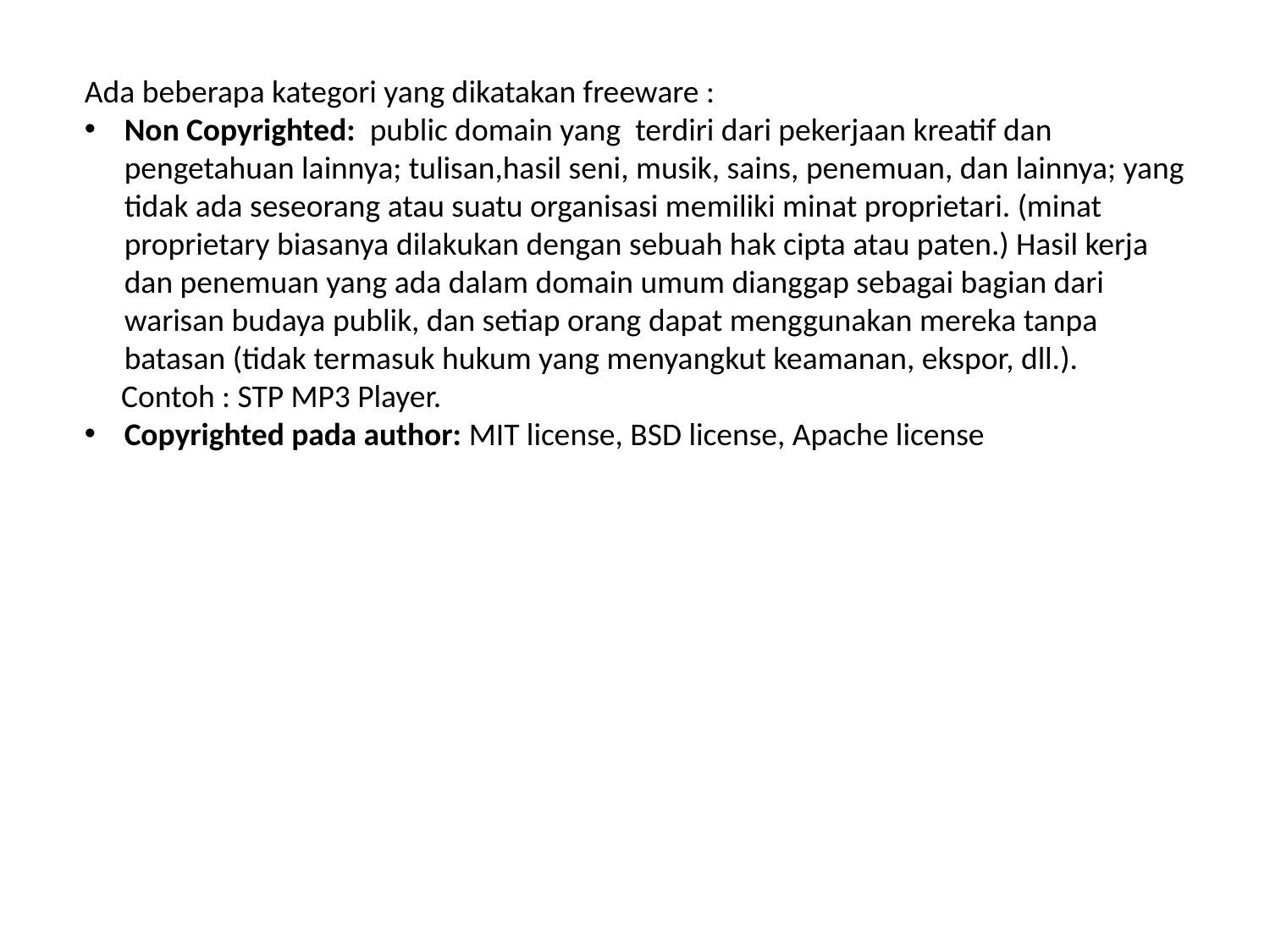

Ada beberapa kategori yang dikatakan freeware :
Non Copyrighted:  public domain yang  terdiri dari pekerjaan kreatif dan pengetahuan lainnya; tulisan,hasil seni, musik, sains, penemuan, dan lainnya; yang tidak ada seseorang atau suatu organisasi memiliki minat proprietari. (minat proprietary biasanya dilakukan dengan sebuah hak cipta atau paten.) Hasil kerja dan penemuan yang ada dalam domain umum dianggap sebagai bagian dari warisan budaya publik, dan setiap orang dapat menggunakan mereka tanpa batasan (tidak termasuk hukum yang menyangkut keamanan, ekspor, dll.).
	Contoh : STP MP3 Player.
Copyrighted pada author: MIT license, BSD license, Apache license